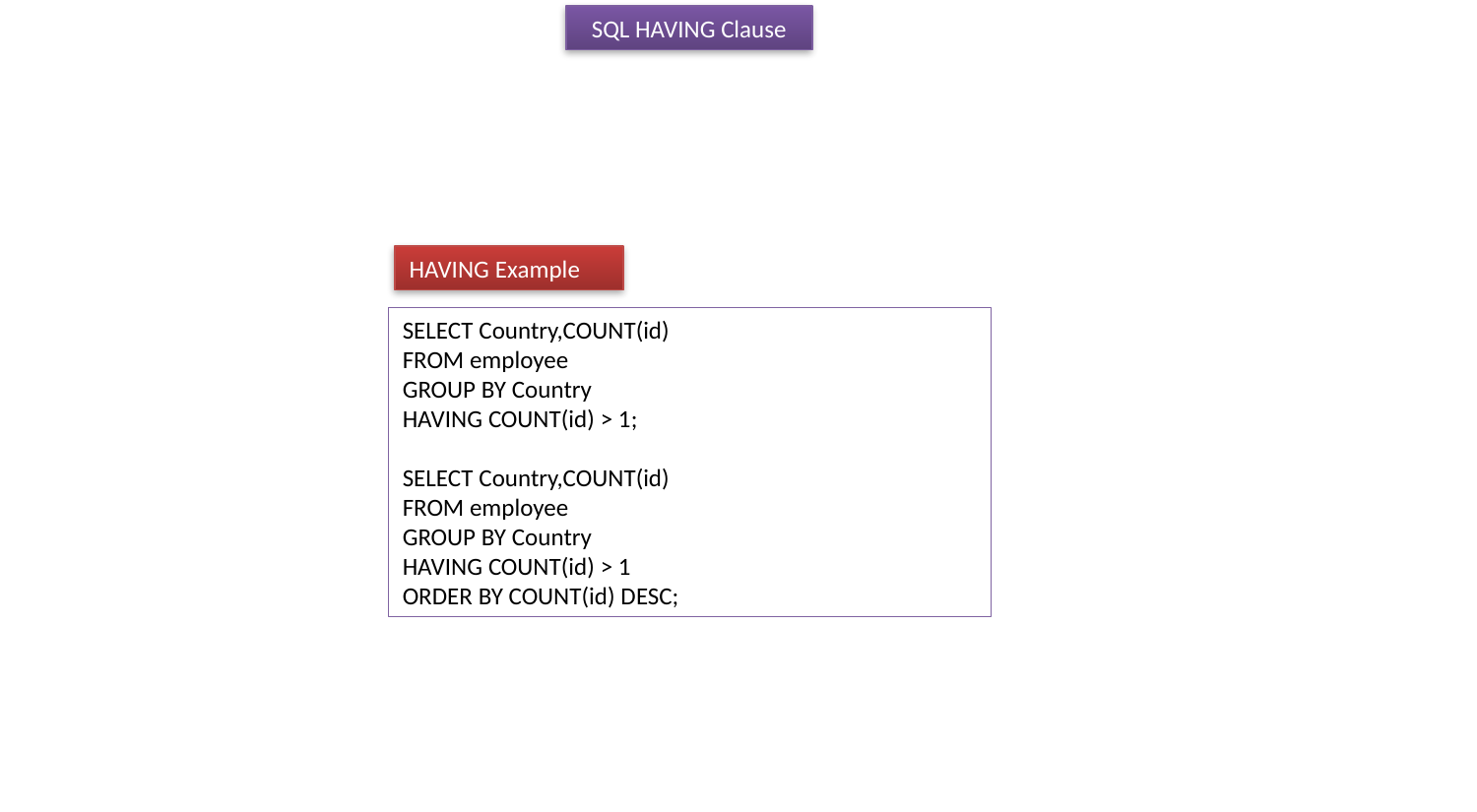

SQL HAVING Clause

HAVING Example
SELECT Country,COUNT(id)
FROM employee
GROUP BY Country
HAVING COUNT(id) > 1;

SELECT Country,COUNT(id)
FROM employee
GROUP BY Country
HAVING COUNT(id) > 1
ORDER BY COUNT(id) DESC;